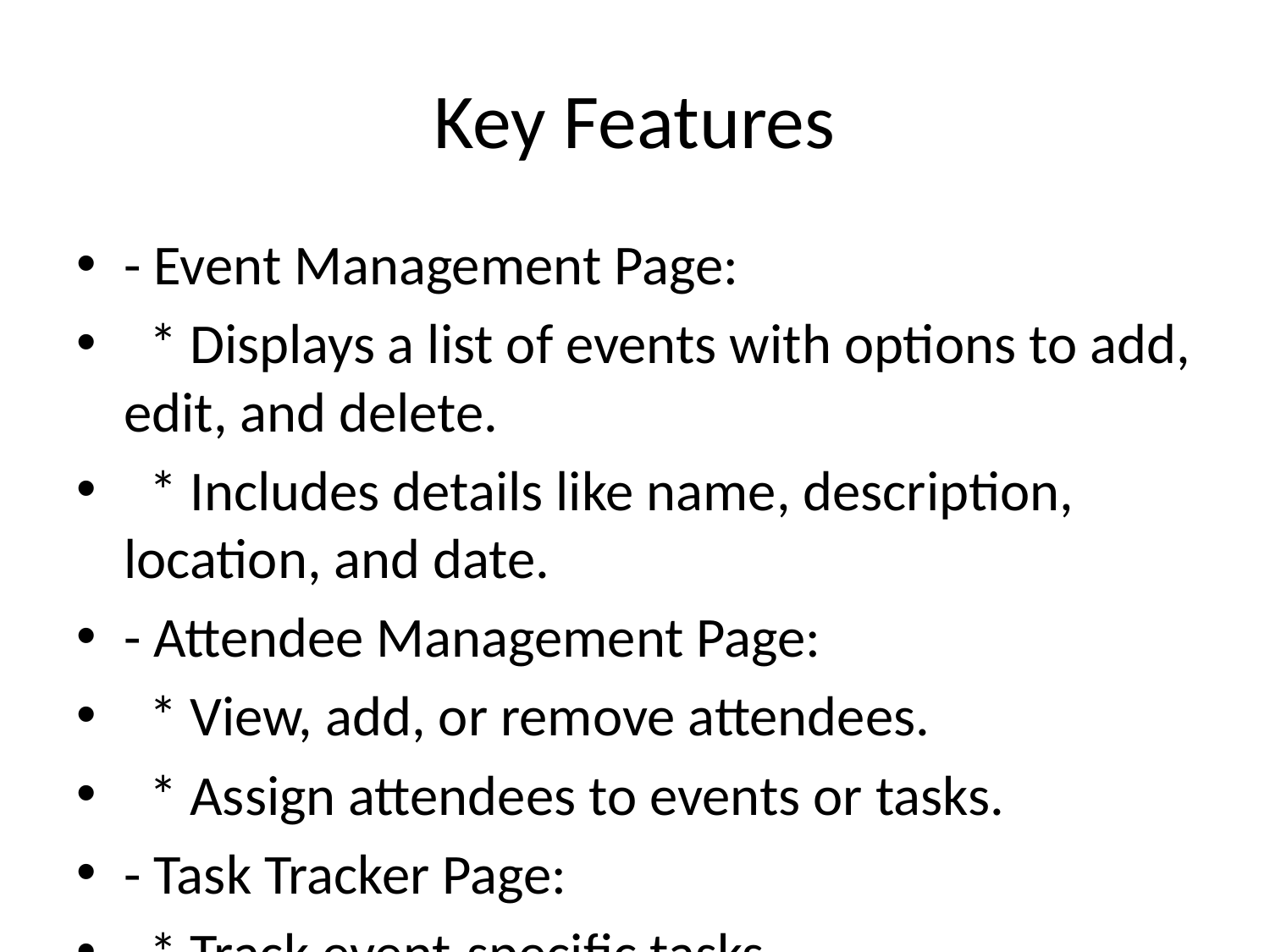

# Key Features
- Event Management Page:
  * Displays a list of events with options to add, edit, and delete.
  * Includes details like name, description, location, and date.
- Attendee Management Page:
  * View, add, or remove attendees.
  * Assign attendees to events or tasks.
- Task Tracker Page:
  * Track event-specific tasks.
  * Update task statuses (Pending/Completed).